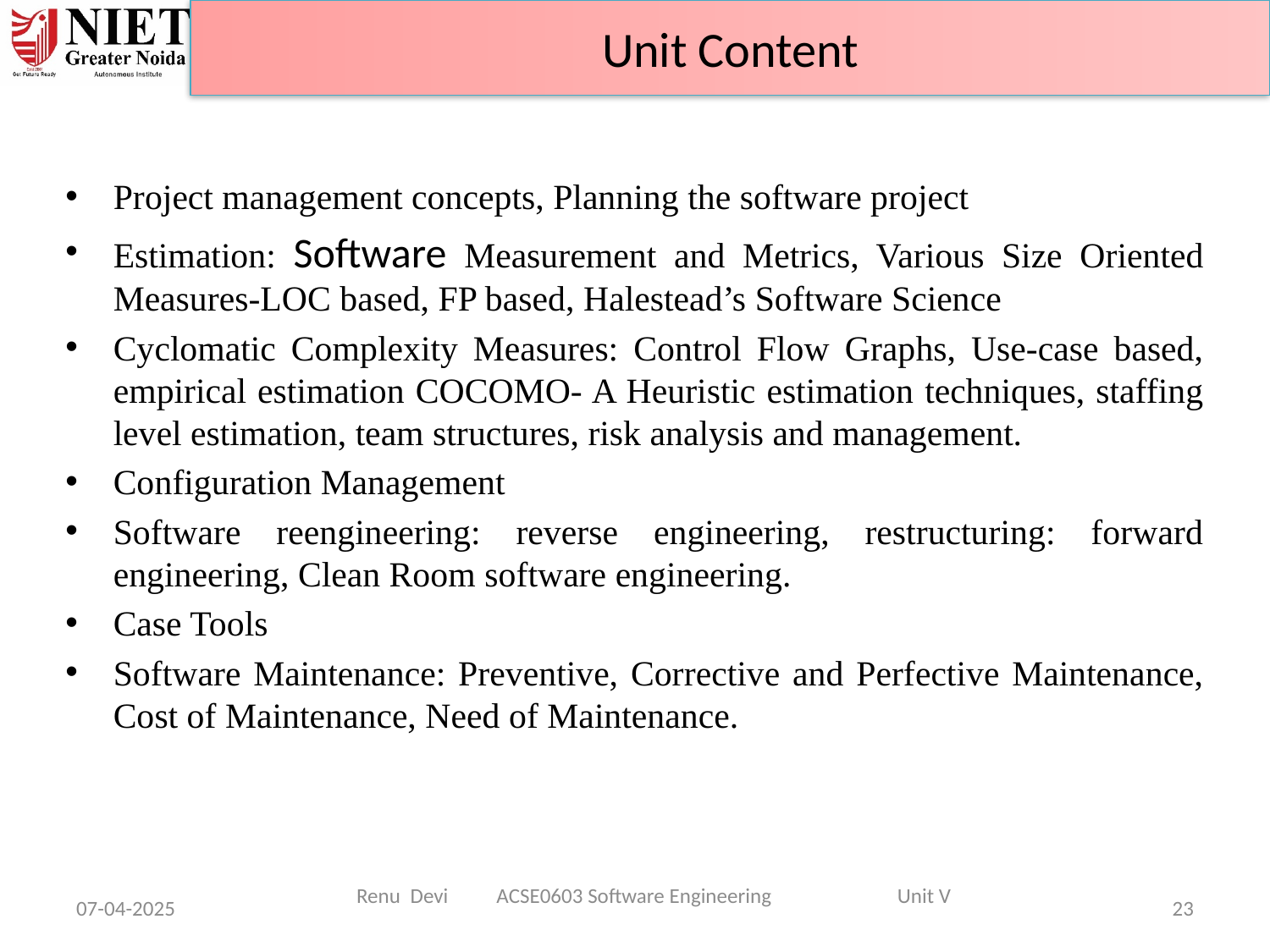

Unit Content

Project management concepts, Planning the software project
Estimation: Software Measurement and Metrics, Various Size Oriented Measures-LOC based, FP based, Halestead’s Software Science
Cyclomatic Complexity Measures: Control Flow Graphs, Use-case based, empirical estimation COCOMO- A Heuristic estimation techniques, staffing level estimation, team structures, risk analysis and management.
Configuration Management
Software reengineering: reverse engineering, restructuring: forward engineering, Clean Room software engineering.
Case Tools
Software Maintenance: Preventive, Corrective and Perfective Maintenance, Cost of Maintenance, Need of Maintenance.

Renu  Devi          ACSE0603 Software Engineering                          Unit V
07-04-2025
23